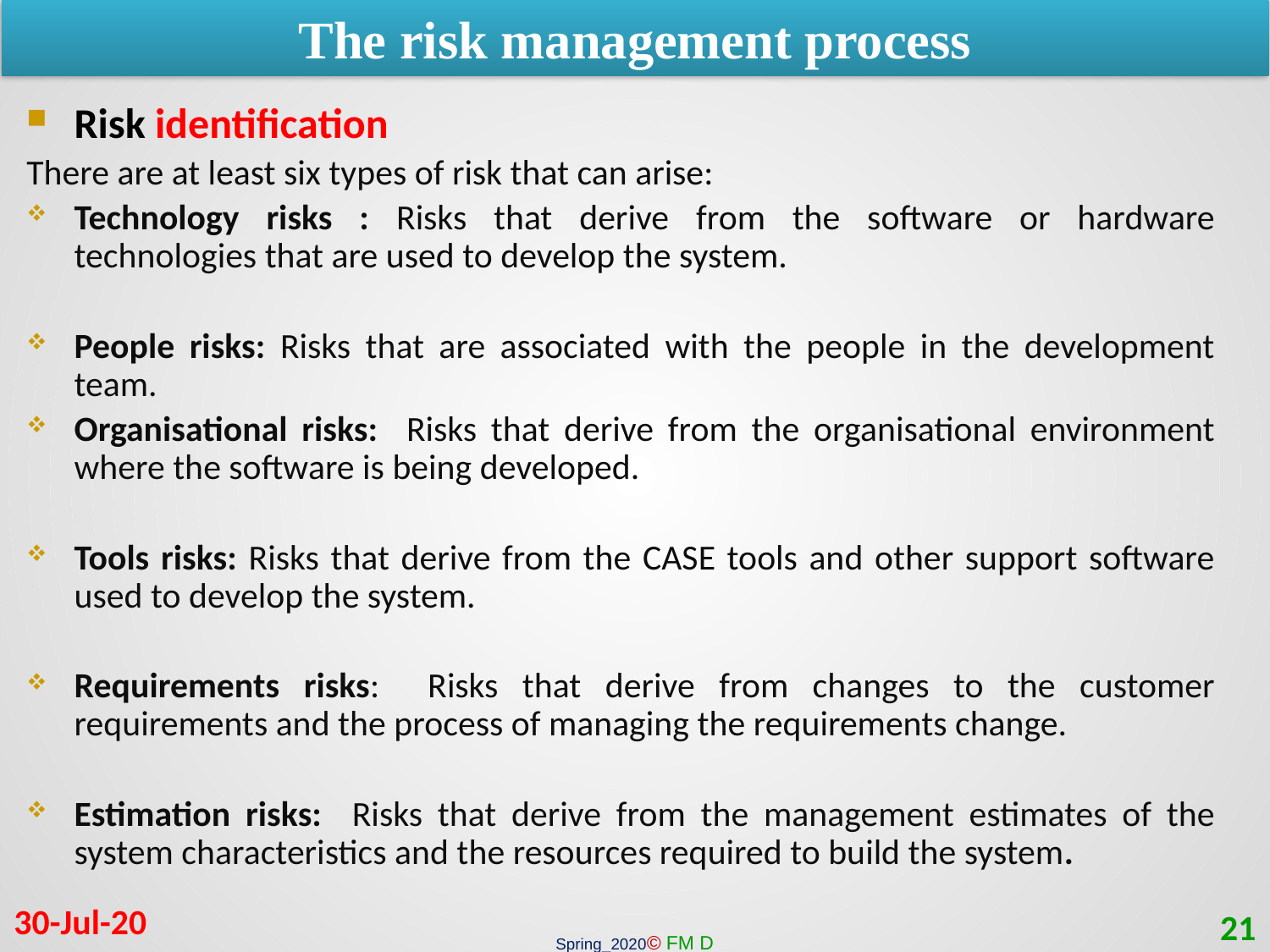

The risk management process
Risk identification
There are at least six types of risk that can arise:
Technology risks : Risks that derive from the software or hardware technologies that are used to develop the system.

People risks: Risks that are associated with the people in the development team.
Organisational risks:  Risks that derive from the organisational environment where the software is being developed.

Tools risks: Risks that derive from the CASE tools and other support software used to develop the system.

Requirements risks:  Risks that derive from changes to the customer requirements and the process of managing the requirements change.

Estimation risks:  Risks that derive from the management estimates of the system characteristics and the resources required to build the system.

30-Jul-20
21